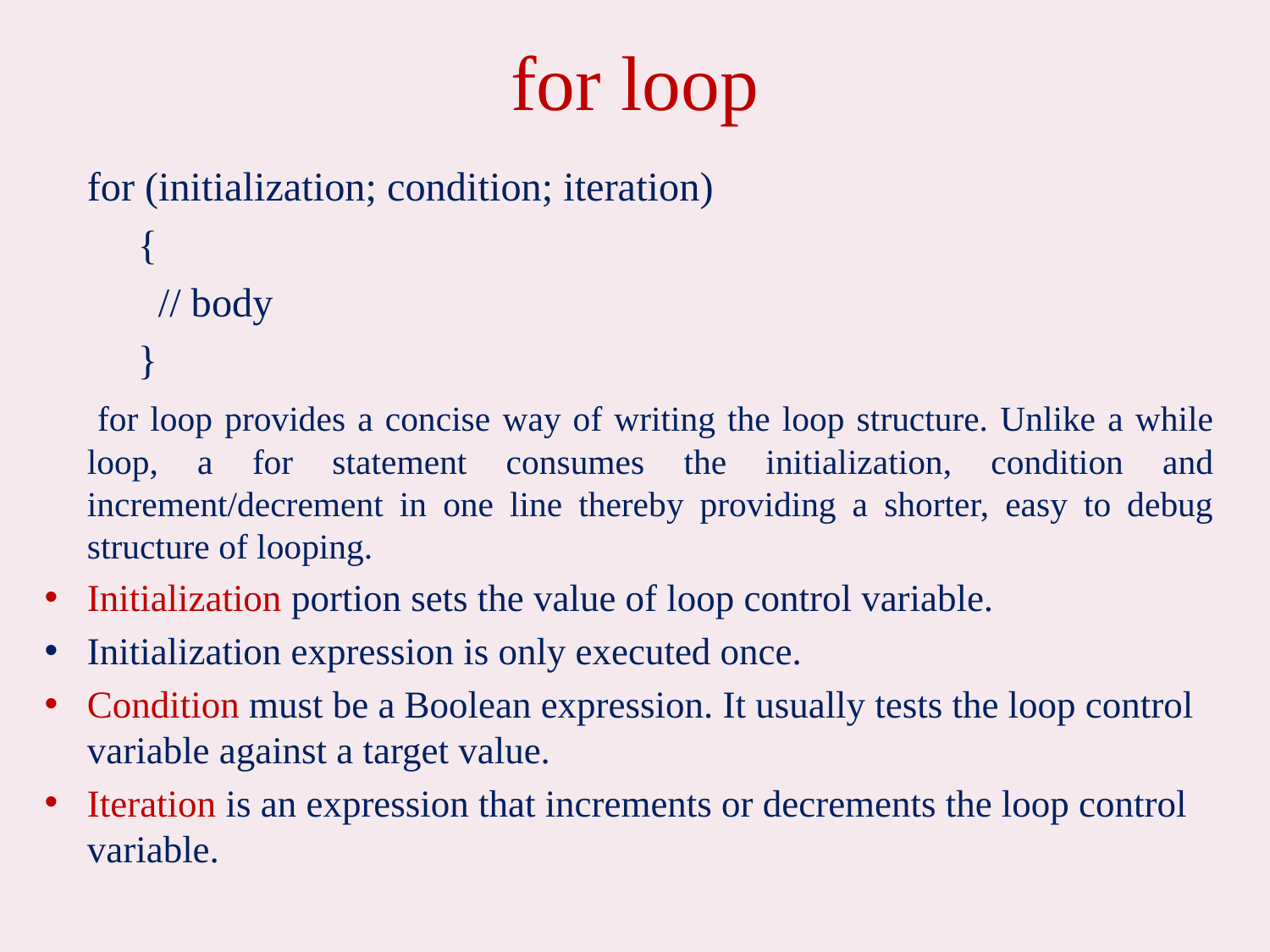

# for loop
		for (initialization; condition; iteration)
		     {
		       // body
		     }
    for loop provides a concise way of writing the loop structure. Unlike a while loop, a for statement consumes the initialization, condition and increment/decrement in one line thereby providing a shorter, easy to debug structure of looping.
Initialization portion sets the value of loop control variable.
Initialization expression is only executed once.
Condition must be a Boolean expression. It usually tests the loop control variable against a target value.
Iteration is an expression that increments or decrements the loop control variable.